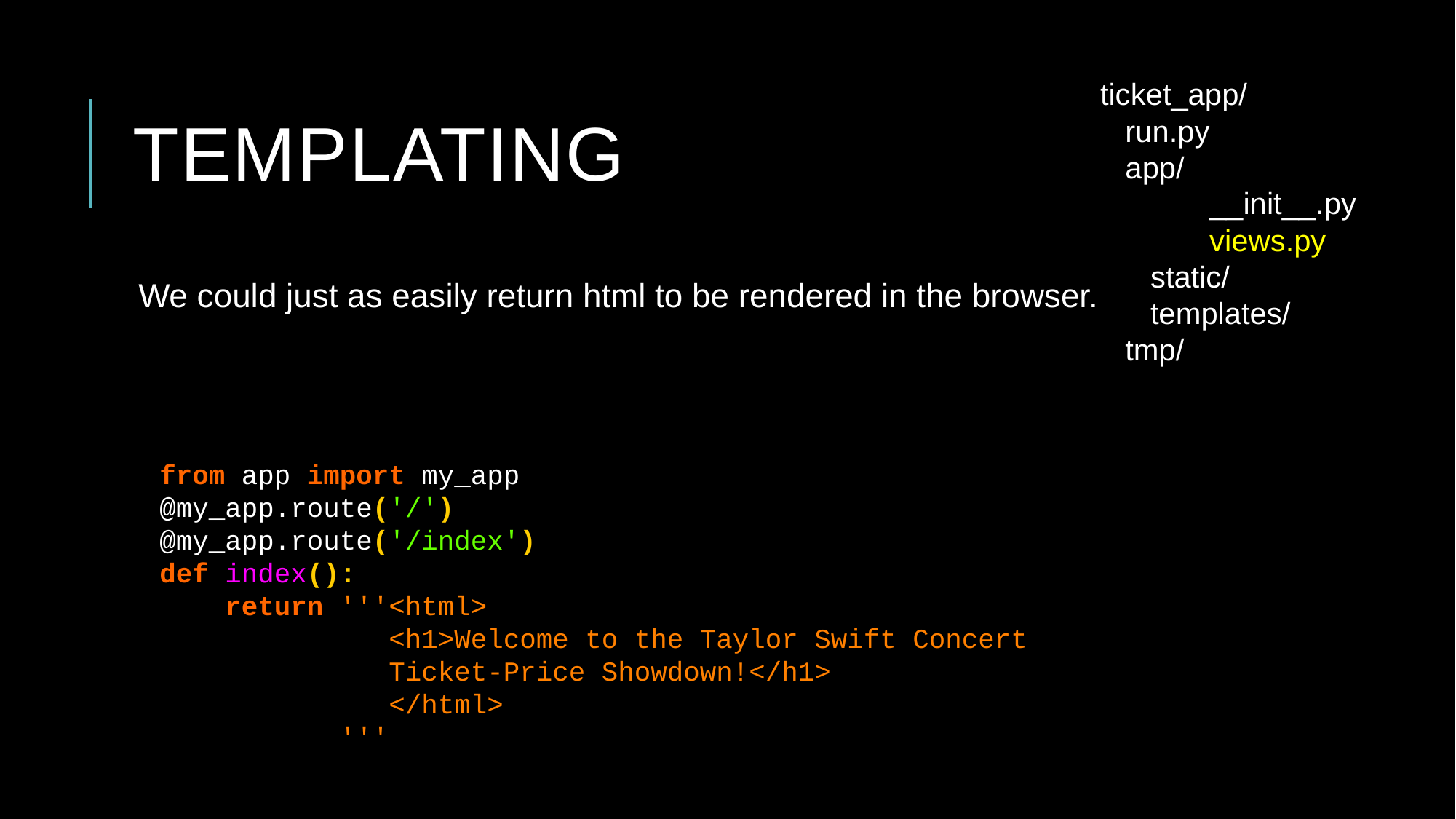

# Templating
ticket_app/
   run.py
   app/
	__init__.py
	views.py
      static/
      templates/
   tmp/

We could just as easily return html to be rendered in the browser.
from app import my_app
@my_app.route('/')
@my_app.route('/index')
def index():
    return '''<html>
              <h1>Welcome to the Taylor Swift Concert
              Ticket-Price Showdown!</h1>
              </html>
           '''